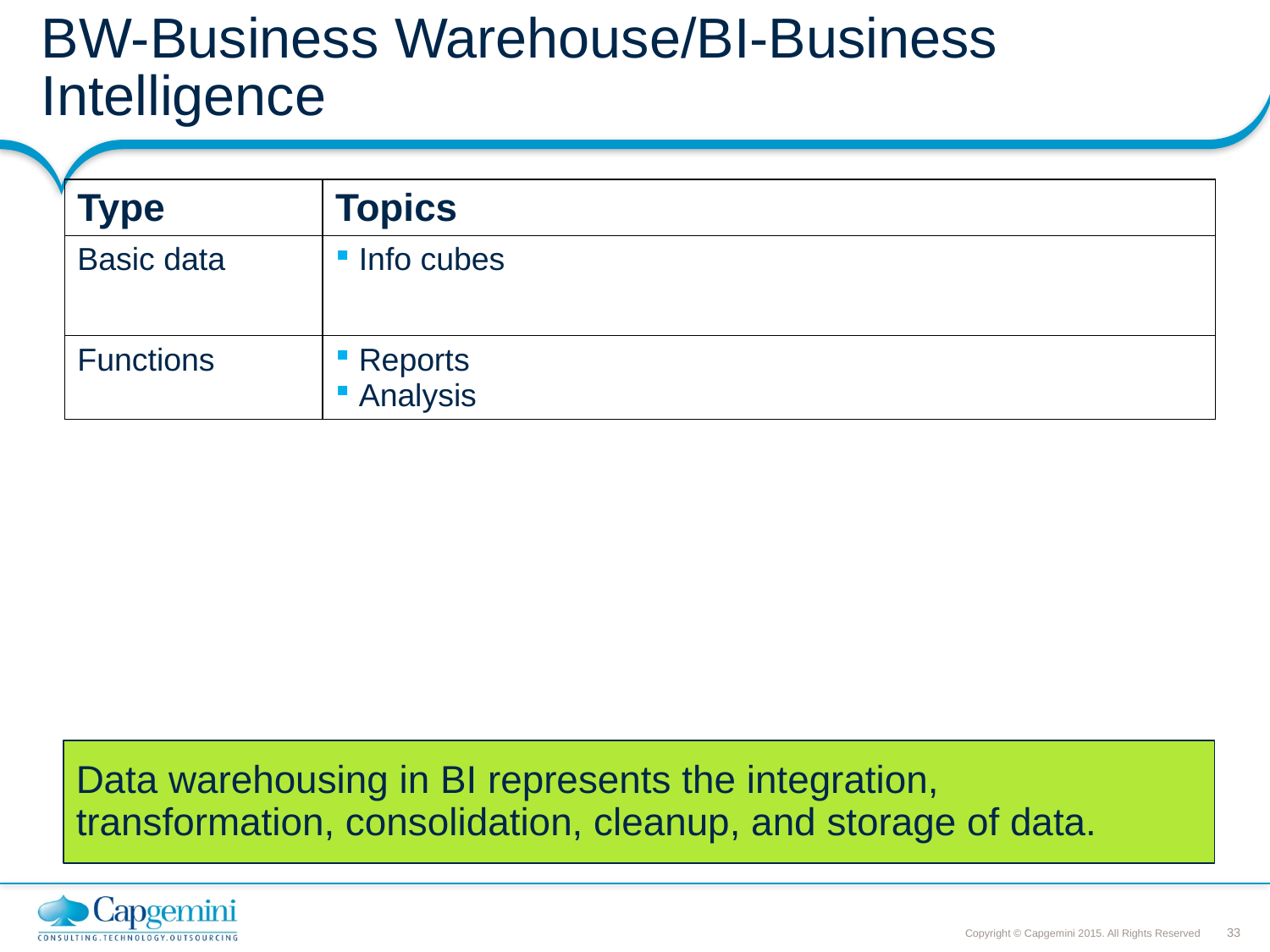

# BW-Business Warehouse/BI-Business Intelligence
| Type | Topics |
| --- | --- |
| Basic data | Info cubes |
| Functions | Reports Analysis |
Data warehousing in BI represents the integration, transformation, consolidation, cleanup, and storage of data.